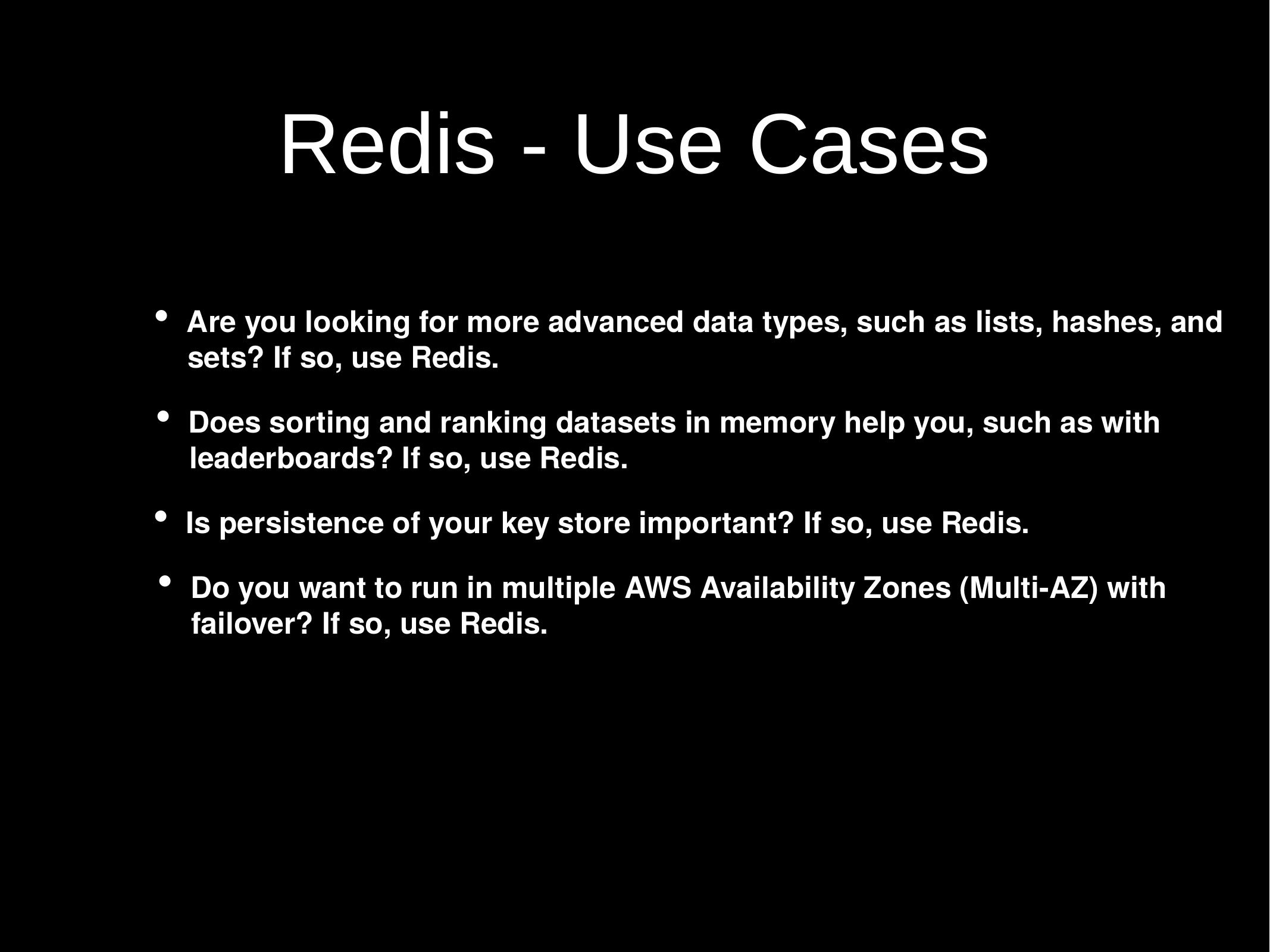

Redis - Use Cases
Are you looking for more advanced data types, such as lists, hashes, and
    sets? If so, use Redis.
Does sorting and ranking datasets in memory help you, such as with
    leaderboards? If so, use Redis.
Is persistence of your key store important? If so, use Redis.
Do you want to run in multiple AWS Availability Zones (Multi-AZ) with
    failover? If so, use Redis.